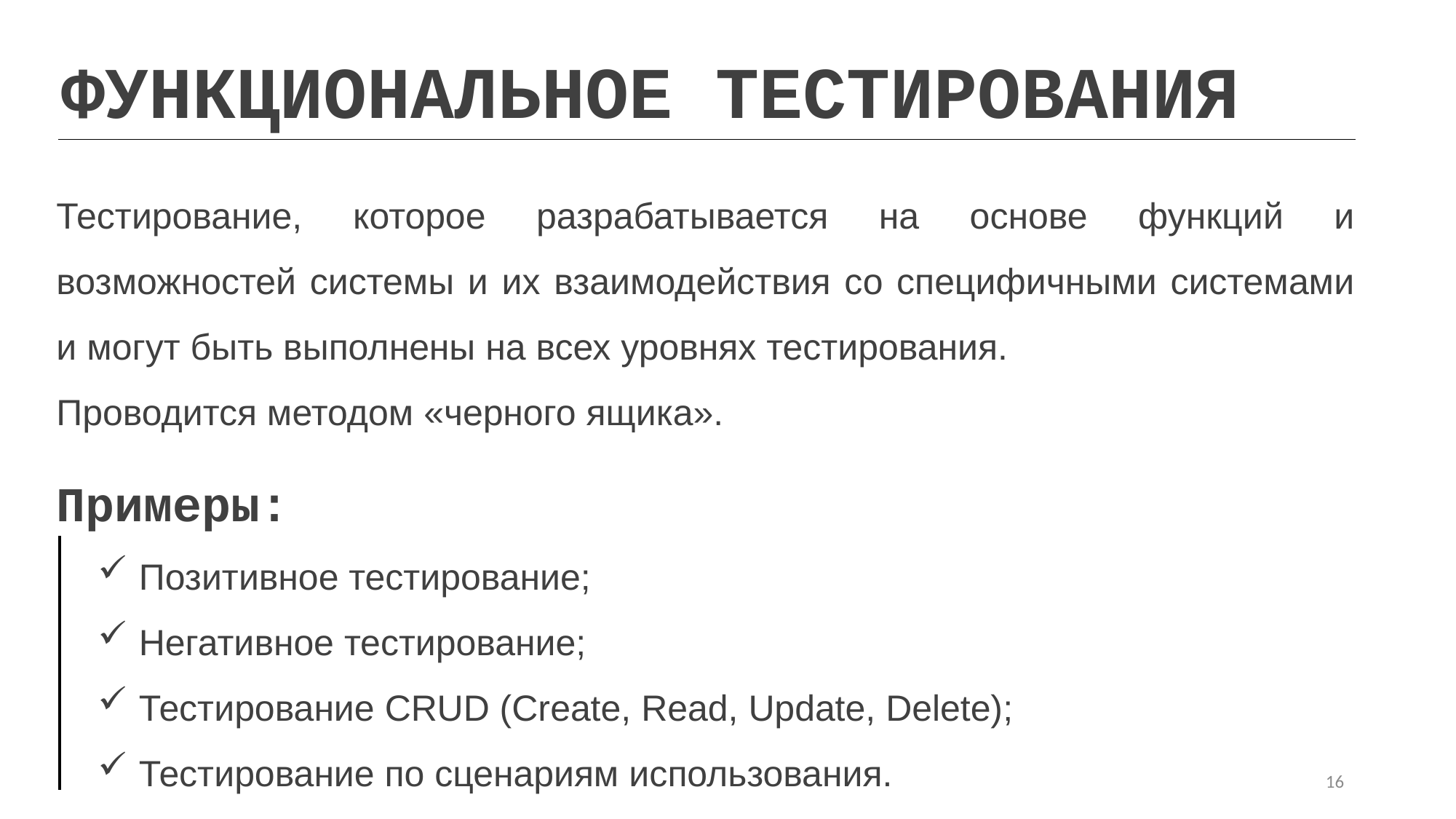

ФУНКЦИОНАЛЬНОЕ ТЕСТИРОВАНИЯ
Тестирование, которое разрабатывается на основе функций и возможностей системы и их взаимодействия со специфичными системами и могут быть выполнены на всех уровнях тестирования.
Проводится методом «черного ящика».
Примеры:
Позитивное тестирование;
Негативное тестирование;
Тестирование CRUD (Create, Read, Update, Delete);
Тестирование по сценариям использования.
16